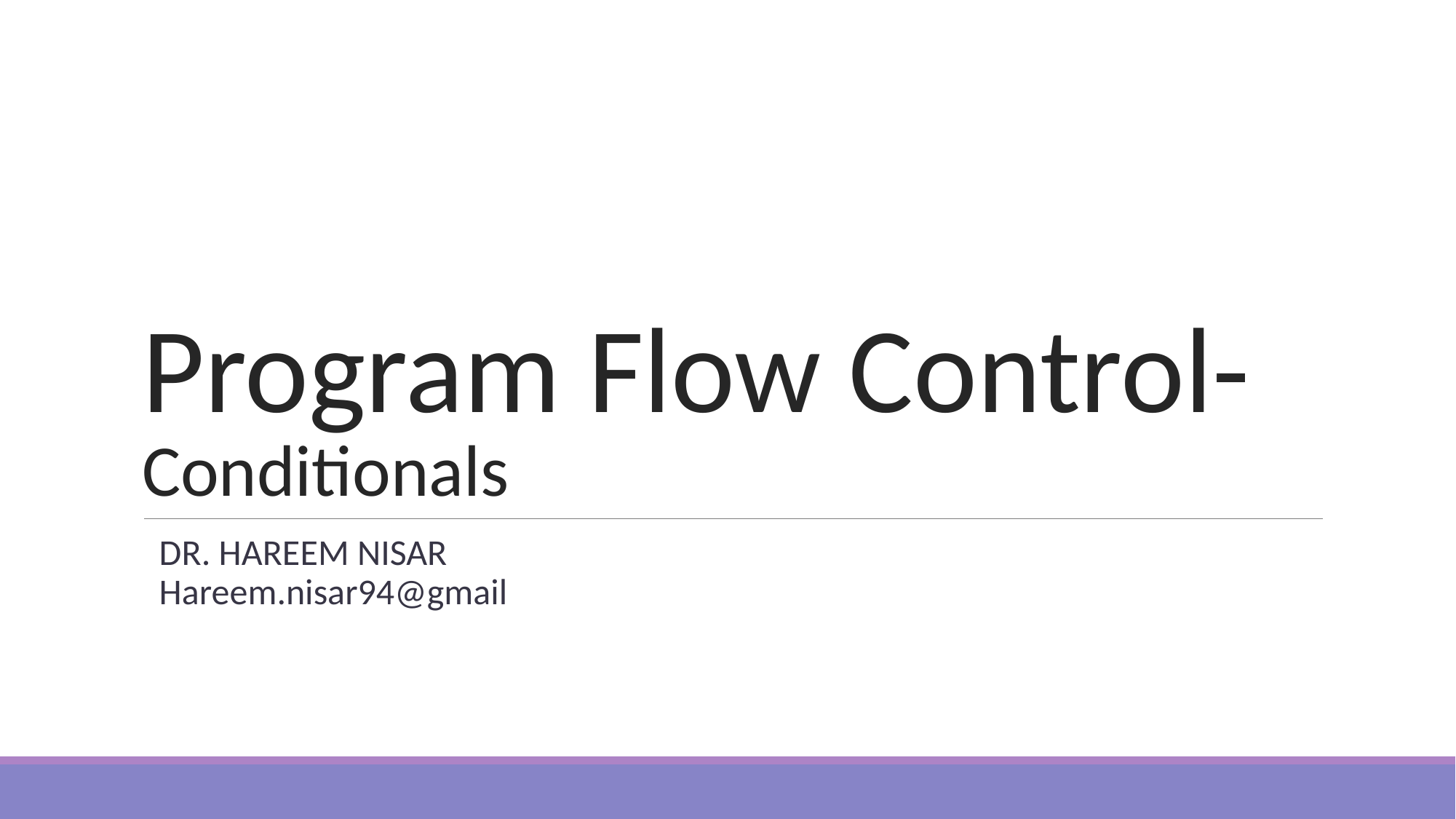

# Program Flow Control- Conditionals
DR. HAREEM NISAR
Hareem.nisar94@gmail